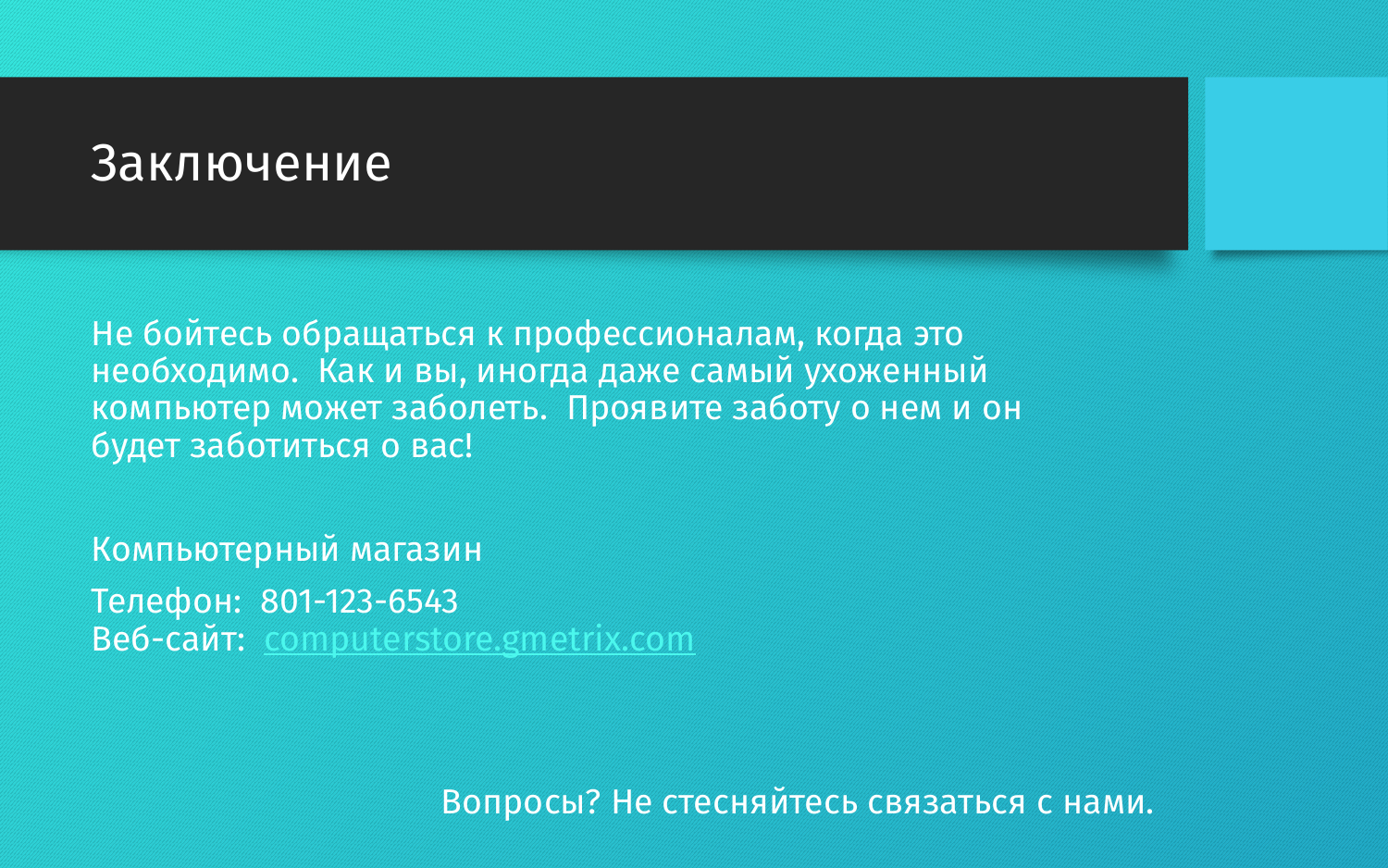

# Заключение

Не бойтесь обращаться к профессионалам, когда это необходимо.  Как и вы, иногда даже самый ухоженный компьютер может заболеть.  Проявите заботу о нем и он будет заботиться о вас!

Компьютерный магазин
Телефон:  801-123-6543
Веб-сайт:  computerstore.gmetrix.com
Вопросы? Не стесняйтесь связаться с нами.